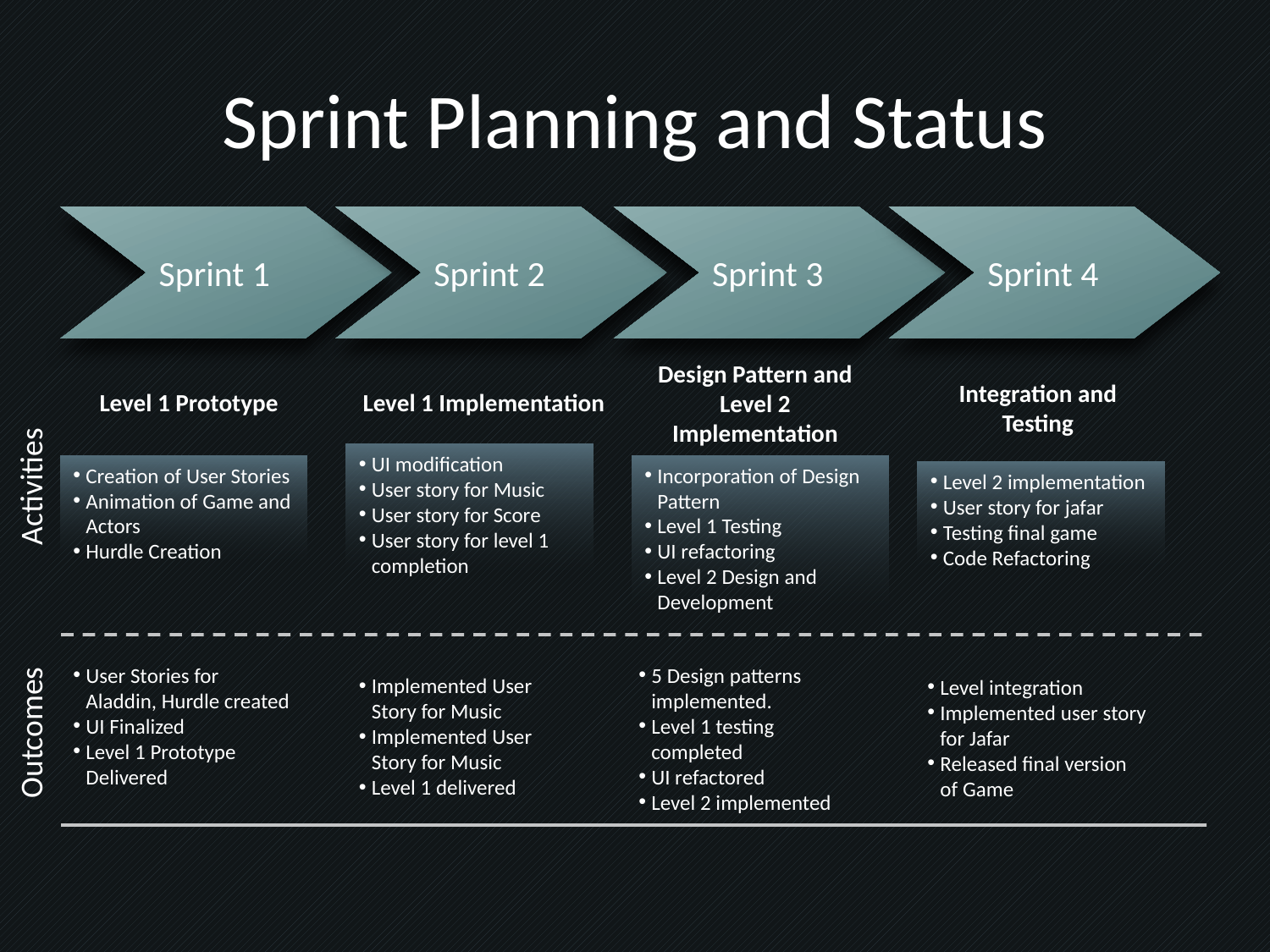

# Sprint Planning and Status
Sprint 1
Sprint 2
Sprint 3
Sprint 4
Design Pattern and Level 2 Implementation
Integration and Testing
Level 1 Implementation
Level 1 Prototype
UI modification
User story for Music
User story for Score
User story for level 1 completion
Creation of User Stories
Animation of Game and Actors
Hurdle Creation
Incorporation of Design Pattern
Level 1 Testing
UI refactoring
Level 2 Design and Development
Level 2 implementation
User story for jafar
Testing final game
Code Refactoring
Activities
User Stories for Aladdin, Hurdle created
UI Finalized
Level 1 Prototype Delivered
5 Design patterns implemented.
Level 1 testing completed
UI refactored
Level 2 implemented
Implemented User Story for Music
Implemented User Story for Music
Level 1 delivered
Level integration
Implemented user story for Jafar
Released final version of Game
Outcomes